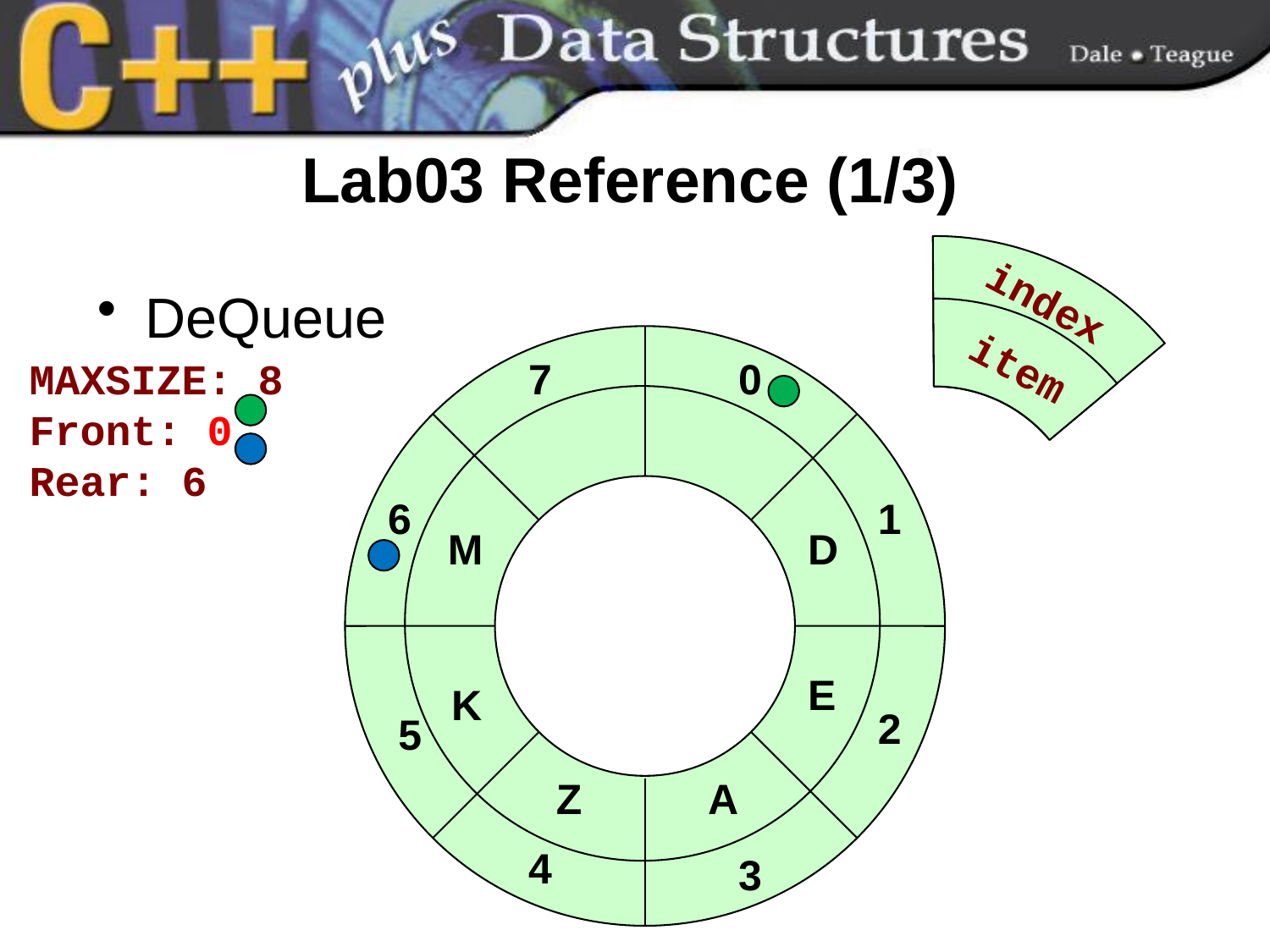

# Lab03 Reference (1/3)

index
item
DeQueue

7
0
6
1
2
5
4
3
MAXSIZE: 8
Front: 0
Rear: 6

M
D

E
K
Z
A